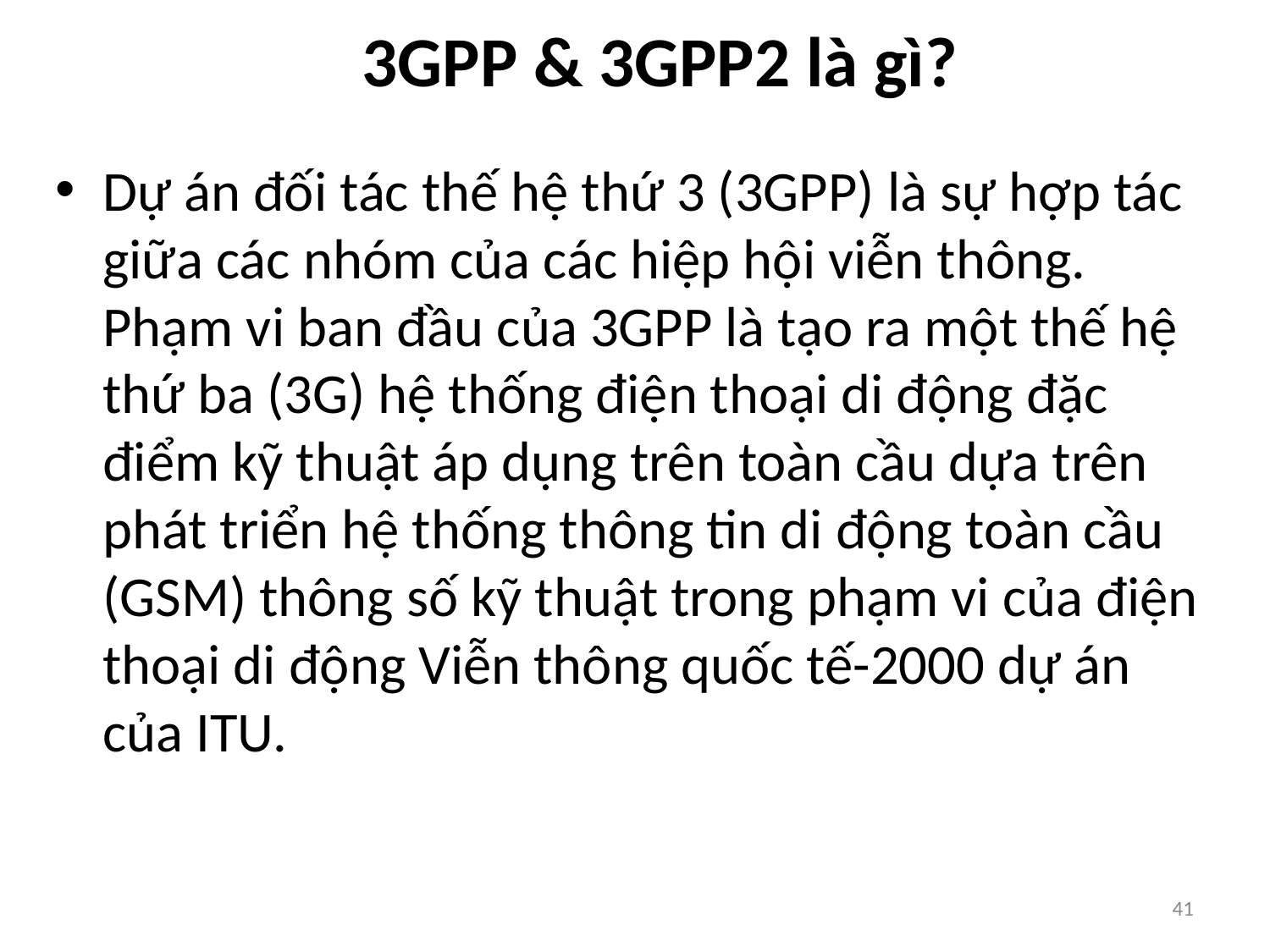

# 3GPP & 3GPP2 là gì?
Dự án đối tác thế hệ thứ 3 (3GPP) là sự hợp tác giữa các nhóm của các hiệp hội viễn thông.
Phạm vi ban đầu của 3GPP là tạo ra một thế hệ thứ ba (3G) hệ thống điện thoại di động đặc điểm kỹ thuật áp dụng trên toàn cầu dựa trên phát triển hệ thống thông tin di động toàn cầu (GSM) thông số kỹ thuật trong phạm vi của điện thoại di động Viễn thông quốc tế-2000 dự án của ITU.
41